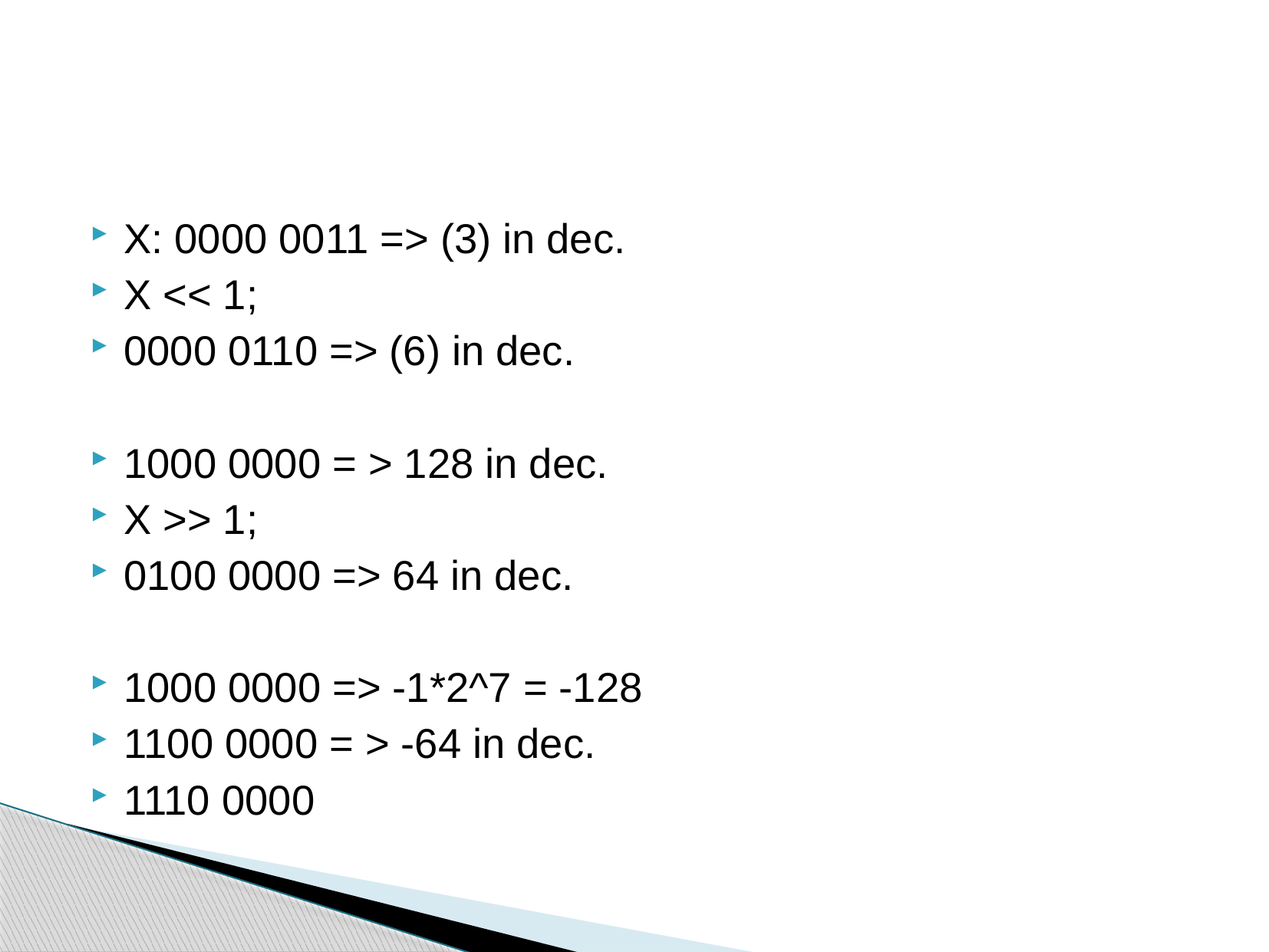

#
X: 0000 0011 => (3) in dec.
X << 1;
0000 0110 => (6) in dec.

1000 0000 = > 128 in dec.
X >> 1;
0100 0000 => 64 in dec.

1000 0000 => -1*2^7 = -128
1100 0000 = > -64 in dec.
1110 0000